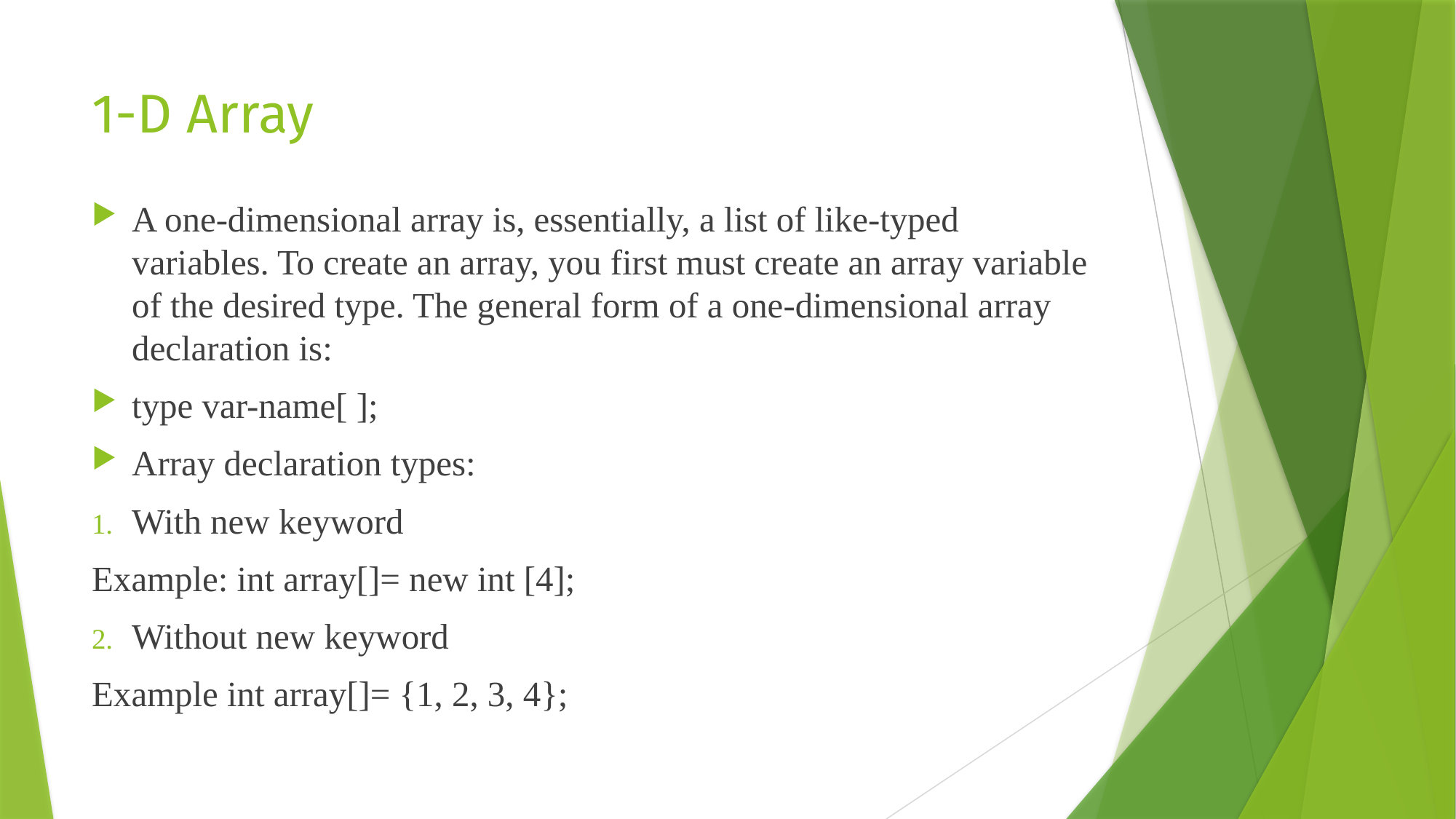

# 1-D Array
A one-dimensional array is, essentially, a list of like-typed variables. To create an array, you first must create an array variable of the desired type. The general form of a one-dimensional array declaration is:
type var-name[ ];
Array declaration types:
With new keyword
Example: int array[]= new int [4];
Without new keyword
Example int array[]= {1, 2, 3, 4};